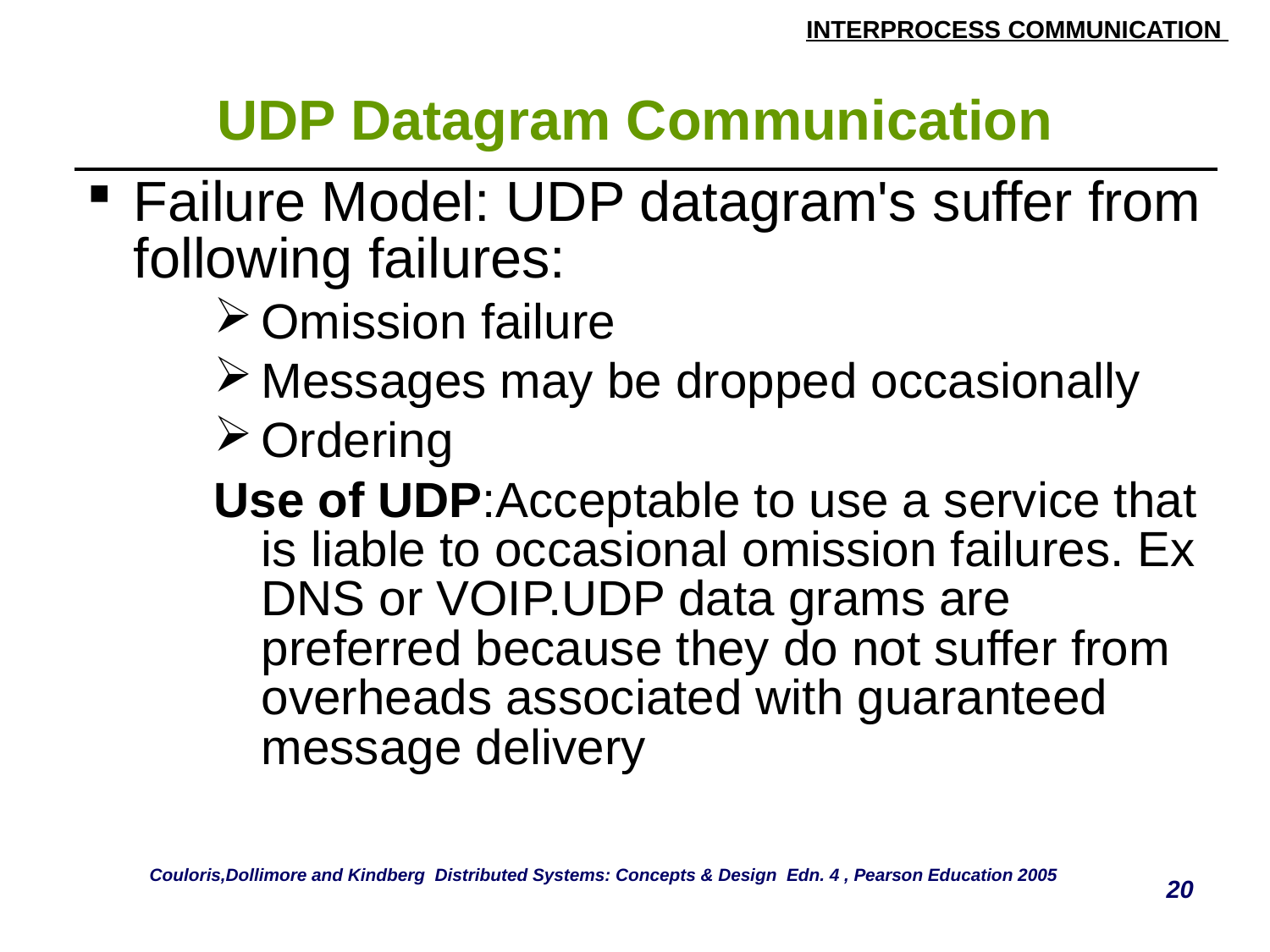

# UDP Datagram Communication
| Failure Model: UDP datagram's suffer from following failures: Omission failure Messages may be dropped occasionally Ordering Use of UDP:Acceptable to use a service that is liable to occasional omission failures. Ex DNS or VOIP.UDP data grams are preferred because they do not suffer from overheads associated with guaranteed message delivery |
| --- |
Couloris,Dollimore and Kindberg  Distributed Systems: Concepts & Design  Edn. 4 , Pearson Education 2005
20